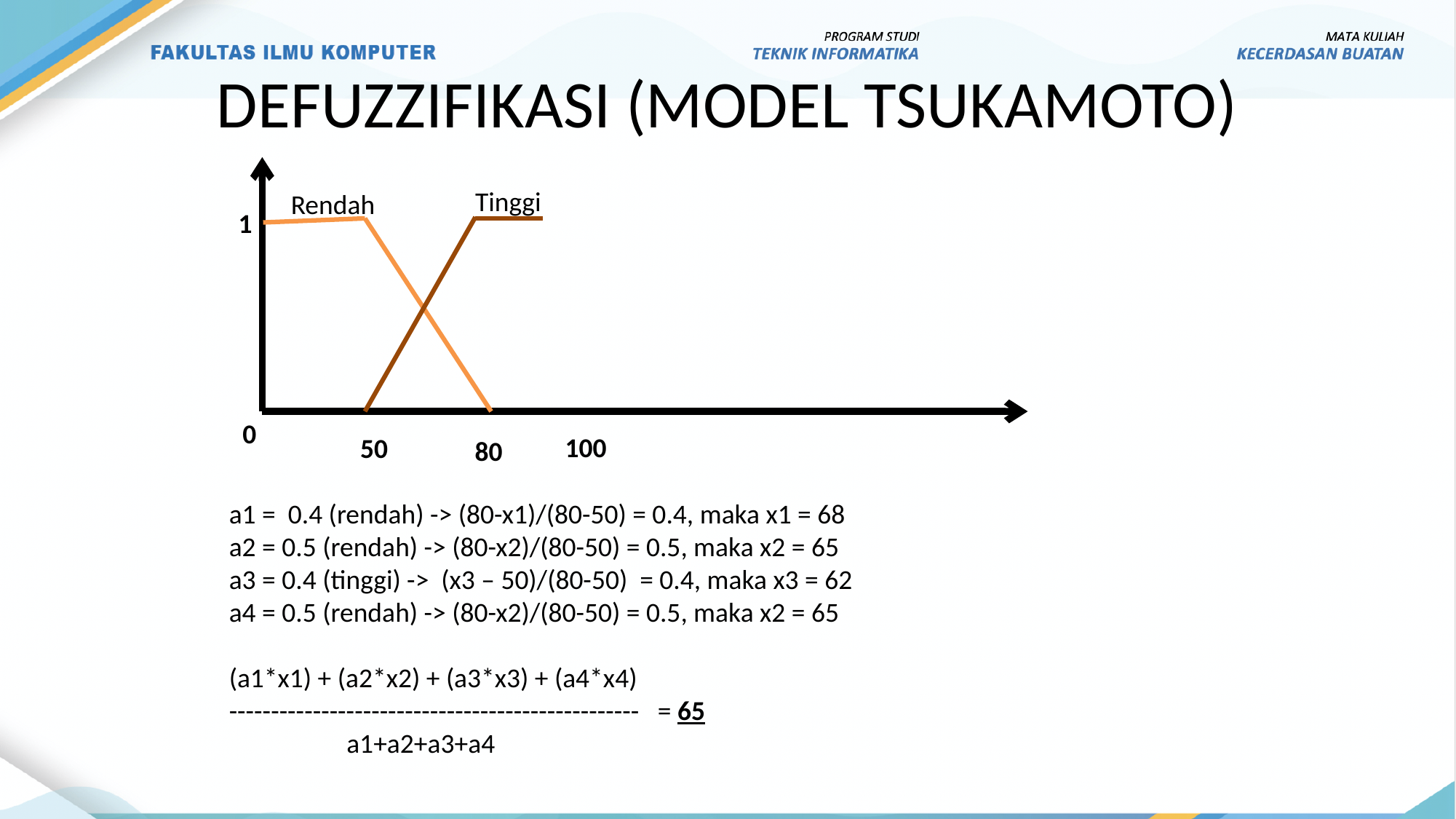

# DEFUZZIFIKASI (MODEL TSUKAMOTO)
Tinggi
Rendah
1
0
100
50
80
a1 =  0.4 (rendah) -> (80-x1)/(80-50) = 0.4, maka x1 = 68
a2 = 0.5 (rendah) -> (80-x2)/(80-50) = 0.5, maka x2 = 65
a3 = 0.4 (tinggi) ->  (x3 – 50)/(80-50)  = 0.4, maka x3 = 62
a4 = 0.5 (rendah) -> (80-x2)/(80-50) = 0.5, maka x2 = 65

(a1*x1) + (a2*x2) + (a3*x3) + (a4*x4)
-------------------------------------------------   = 65
                   a1+a2+a3+a4